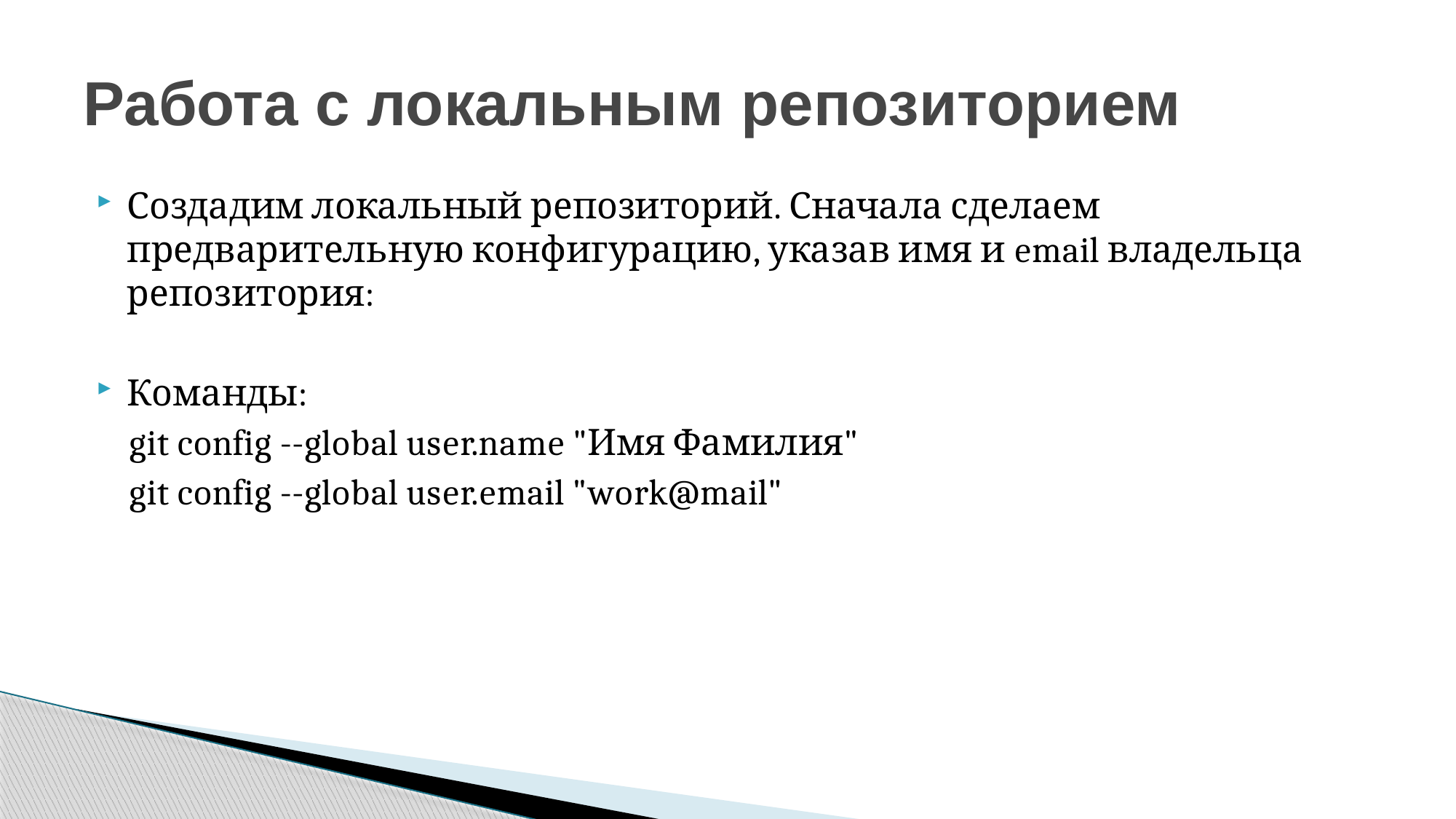

# Работа с локальным репозиторием
Создадим локальный репозиторий. Сначала сделаем предварительную конфигурацию, указав имя и email владельца репозитория:

Команды:
    git config --global user.name "Имя Фамилия"
    git config --global user.email "work@mail"